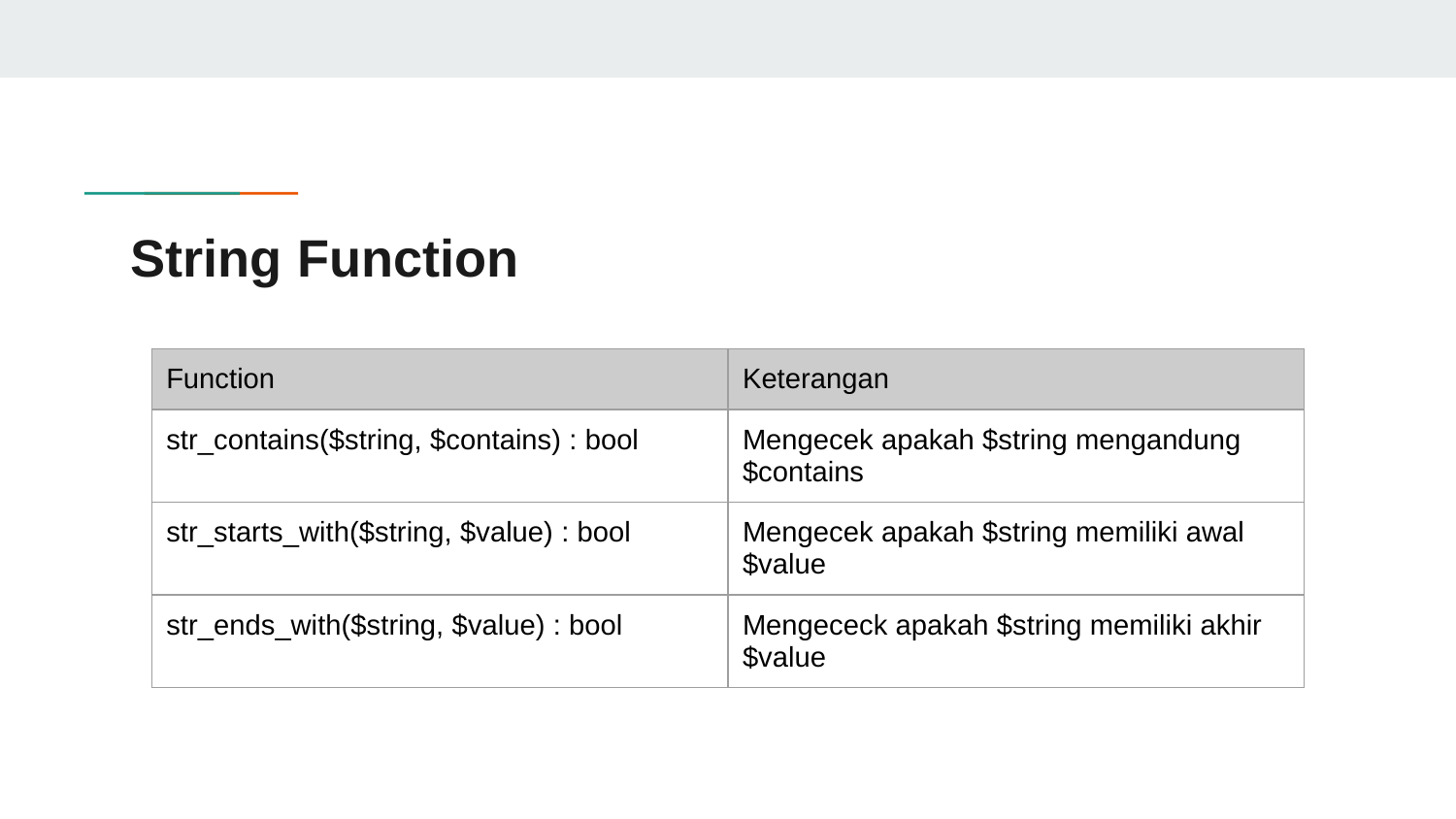

# String Function
| Function | Keterangan |
| --- | --- |
| str\_contains($string, $contains) : bool | Mengecek apakah $string mengandung $contains |
| str\_starts\_with($string, $value) : bool | Mengecek apakah $string memiliki awal $value |
| str\_ends\_with($string, $value) : bool | Mengececk apakah $string memiliki akhir $value |